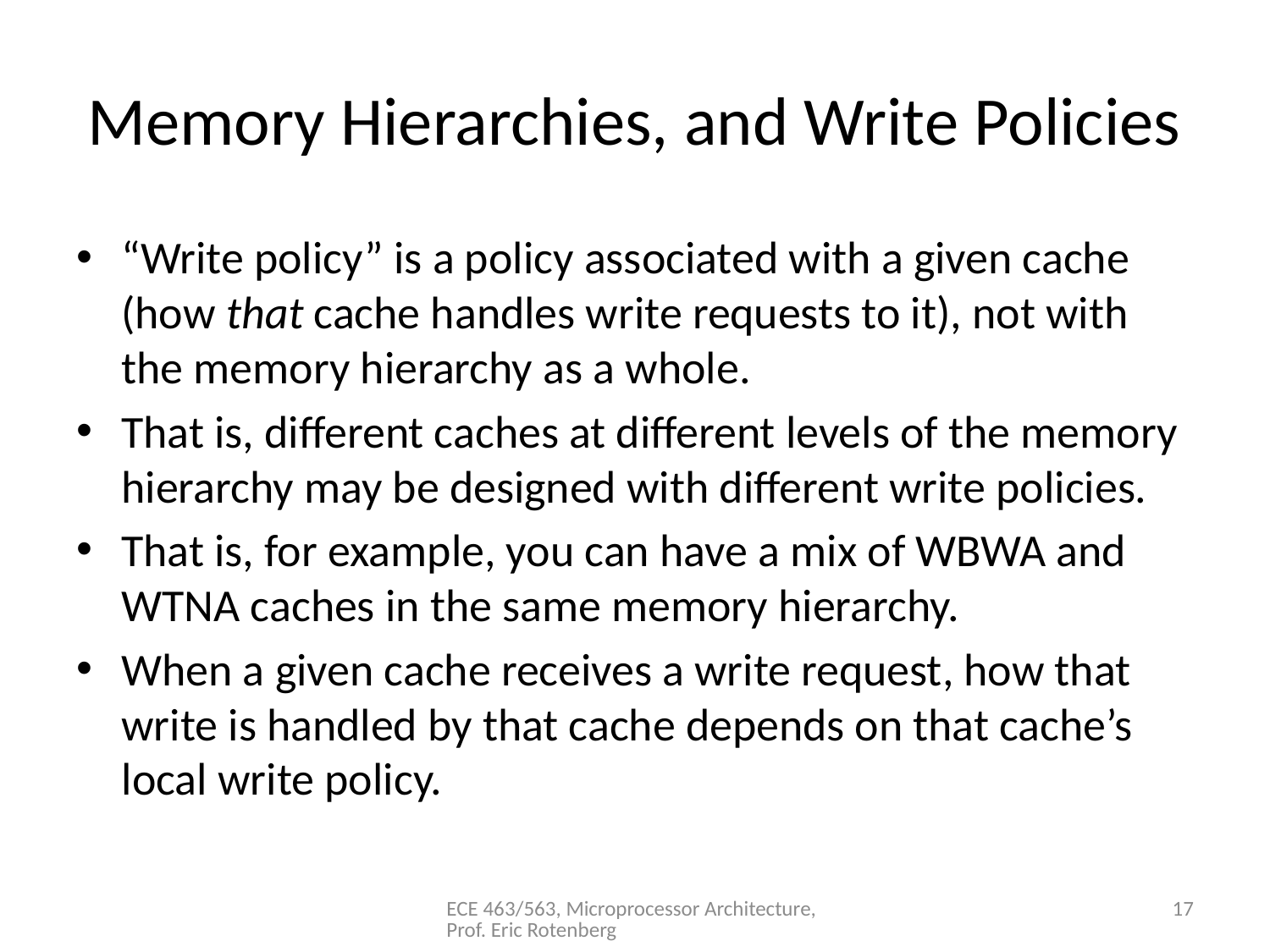

# Memory Hierarchies, and Write Policies
“Write policy” is a policy associated with a given cache (how that cache handles write requests to it), not with the memory hierarchy as a whole.
That is, different caches at different levels of the memory hierarchy may be designed with different write policies.
That is, for example, you can have a mix of WBWA and WTNA caches in the same memory hierarchy.
When a given cache receives a write request, how that write is handled by that cache depends on that cache’s local write policy.
ECE 463/563, Microprocessor Architecture, Prof. Eric Rotenberg
17